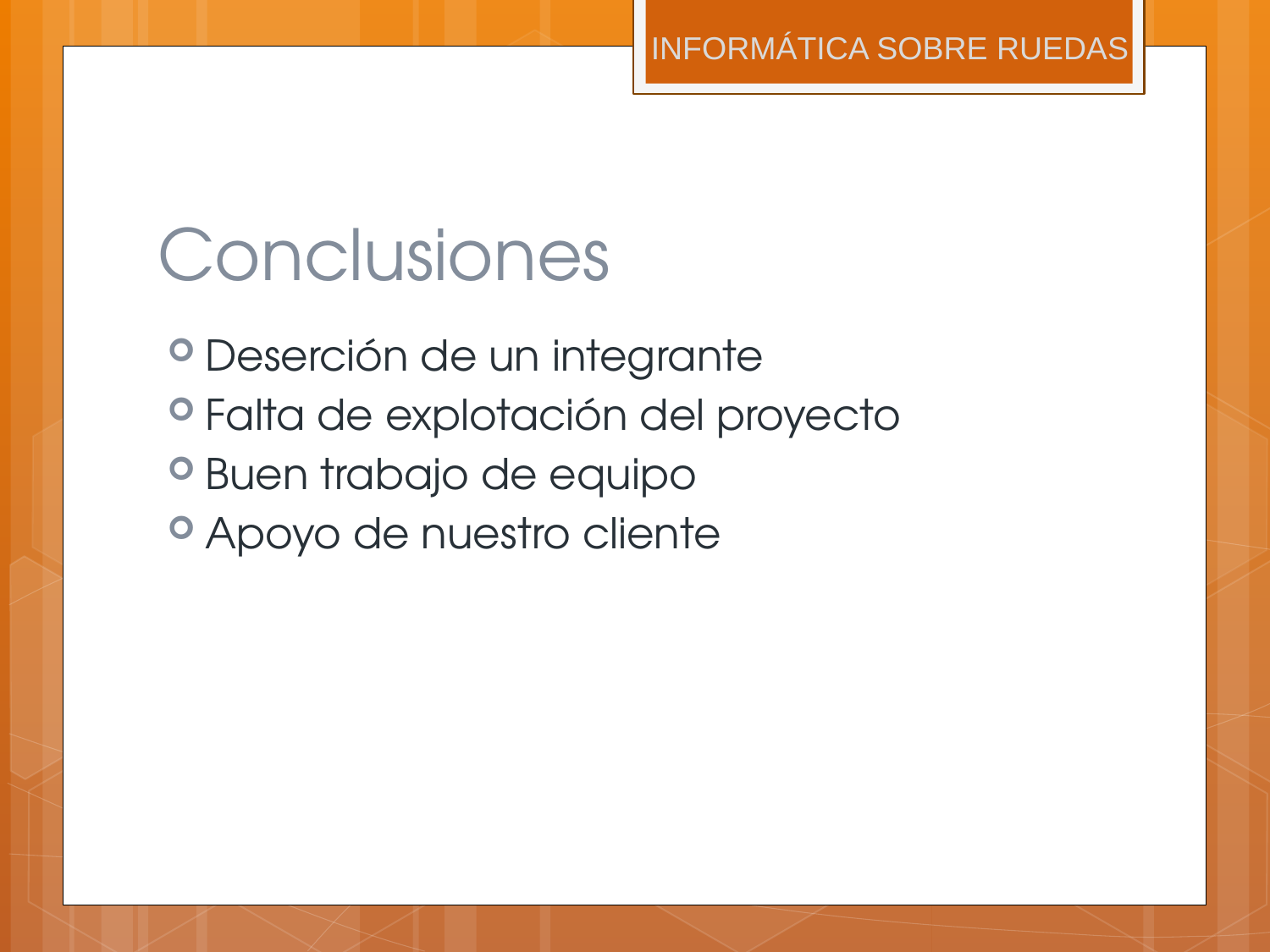

INFORMÁTICA SOBRE RUEDAS
# Conclusiones
Deserción de un integrante
Falta de explotación del proyecto
Buen trabajo de equipo
Apoyo de nuestro cliente